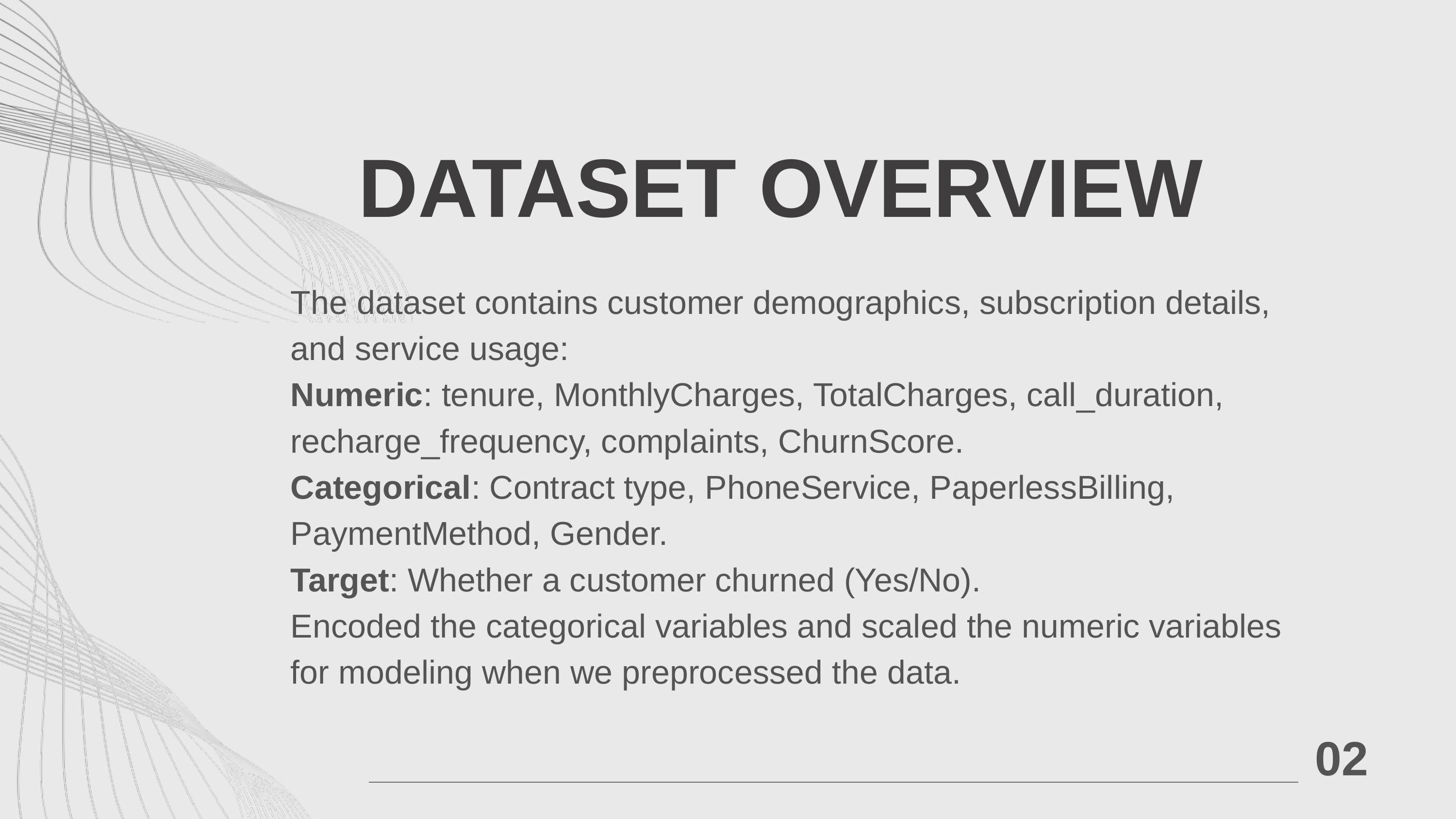

DATASET OVERVIEW
The dataset contains customer demographics, subscription details, and service usage:
Numeric: tenure, MonthlyCharges, TotalCharges, call_duration, recharge_frequency, complaints, ChurnScore.
Categorical: Contract type, PhoneService, PaperlessBilling, PaymentMethod, Gender.
Target: Whether a customer churned (Yes/No).
Encoded the categorical variables and scaled the numeric variables for modeling when we preprocessed the data.

02